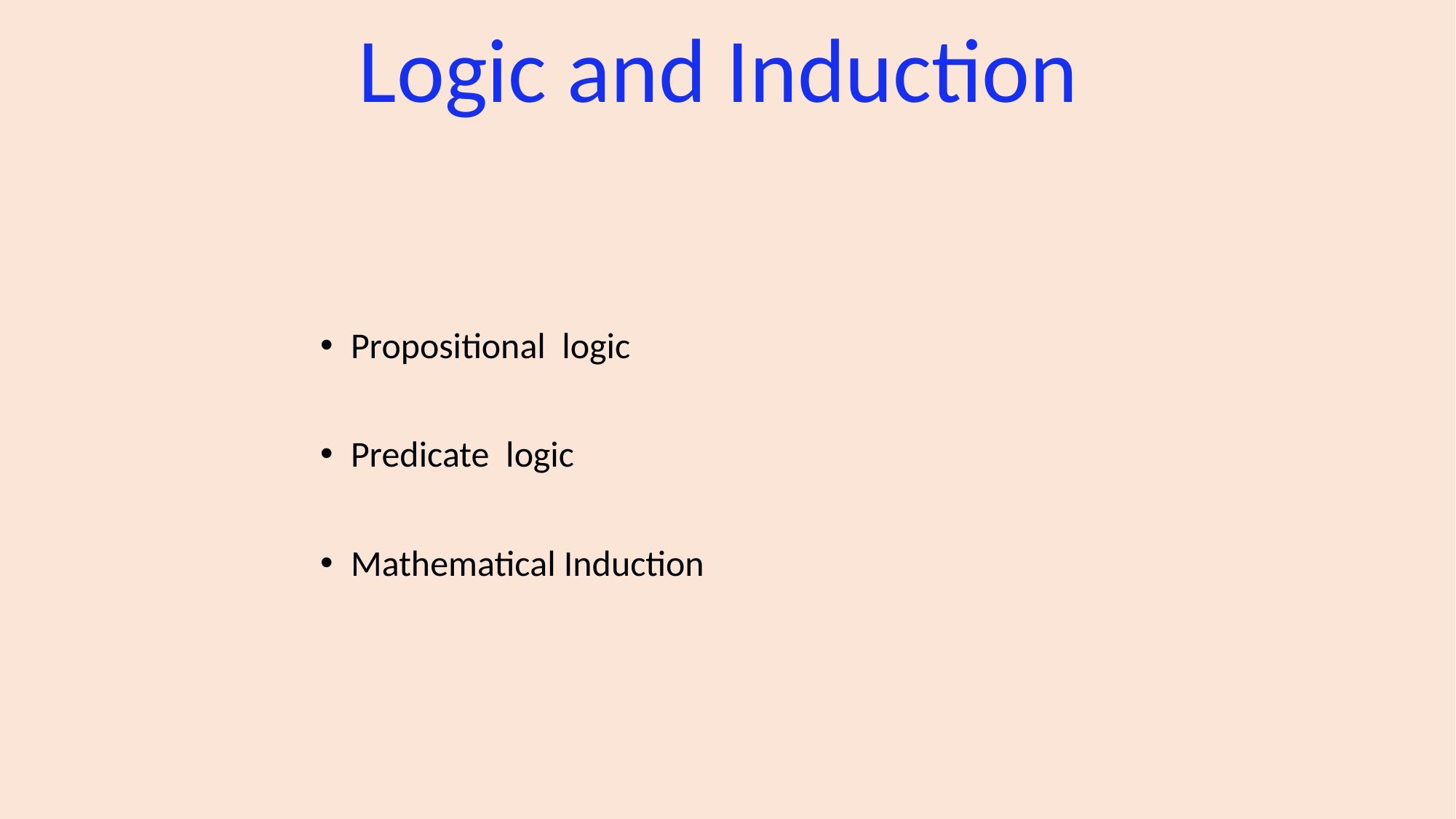

# Logic and Induction
Propositional  logic

Predicate  logic

Mathematical Induction